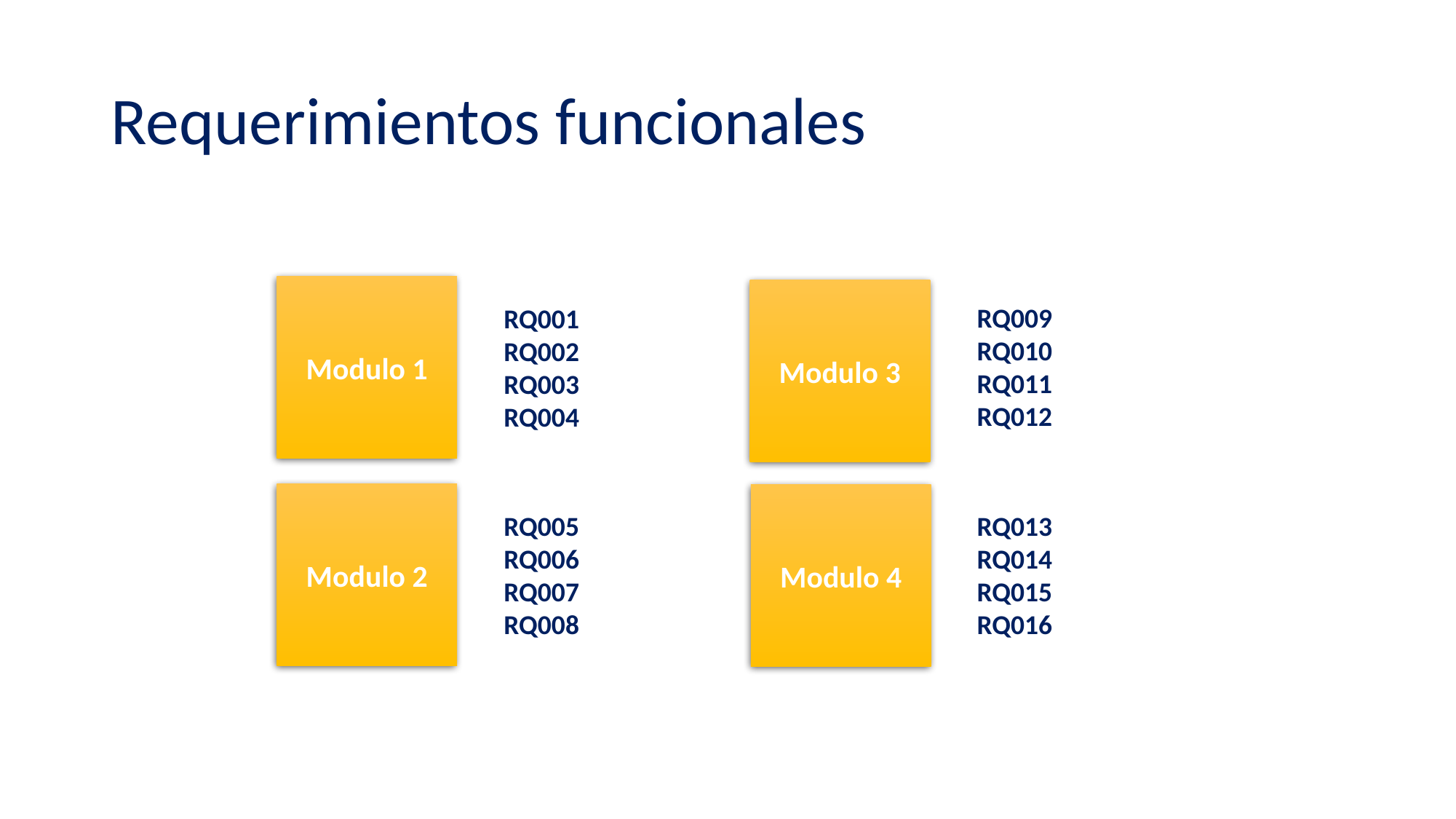

# Requerimientos funcionales
Modulo 1
Modulo 3
RQ009
RQ010
RQ011
RQ012
RQ001
RQ002
RQ003
RQ004
Modulo 2
Modulo 4
RQ005
RQ006
RQ007
RQ008
RQ013
RQ014
RQ015
RQ016